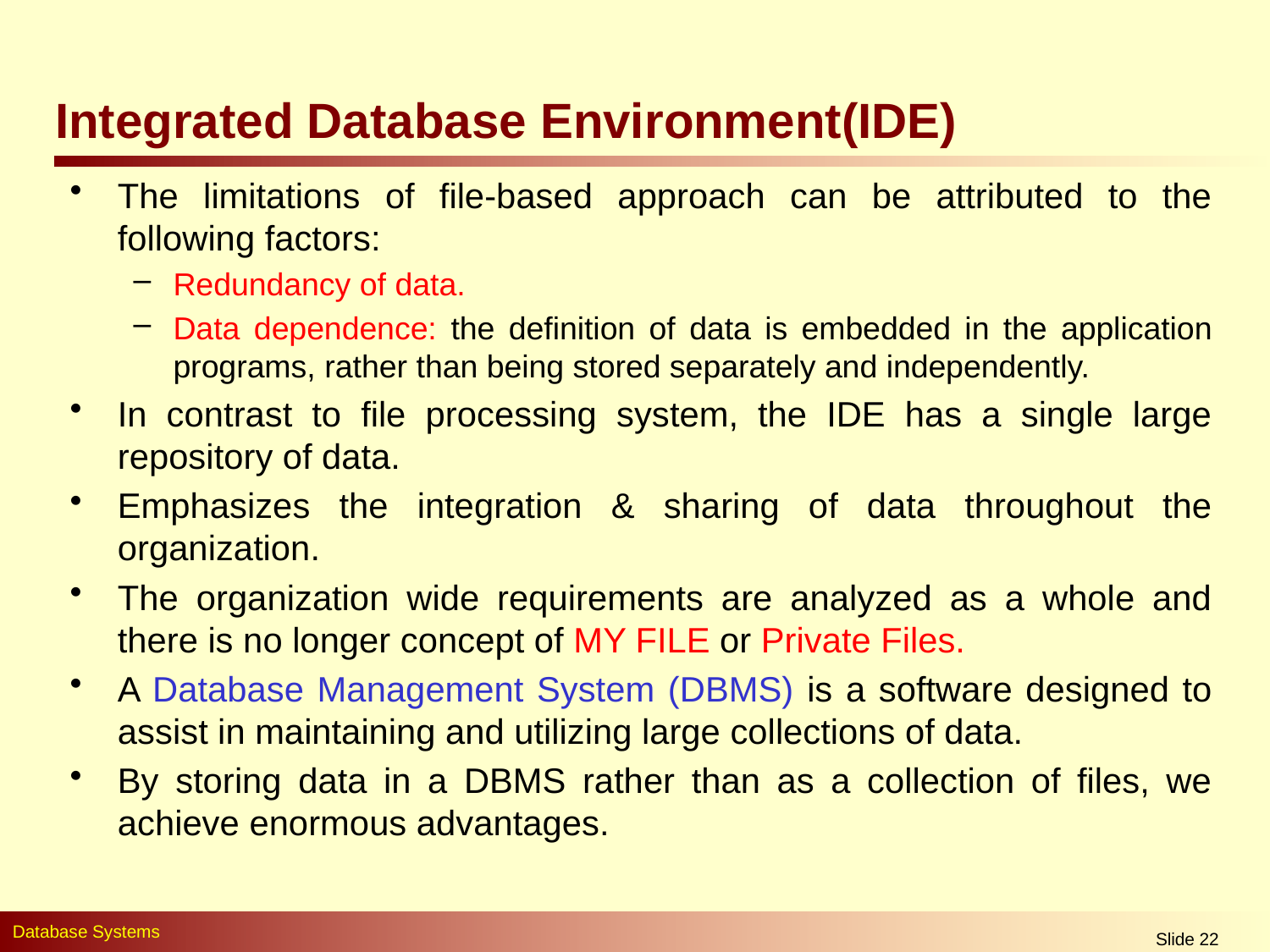

# Integrated Database Environment(IDE)
The limitations of file-based approach can be attributed to the following factors:
Redundancy of data.
Data dependence: the definition of data is embedded in the application programs, rather than being stored separately and independently.
In contrast to file processing system, the IDE has a single large repository of data.
Emphasizes the integration & sharing of data throughout the organization.
The organization wide requirements are analyzed as a whole and there is no longer concept of MY FILE or Private Files.
A Database Management System (DBMS) is a software designed to assist in maintaining and utilizing large collections of data.
By storing data in a DBMS rather than as a collection of files, we achieve enormous advantages.